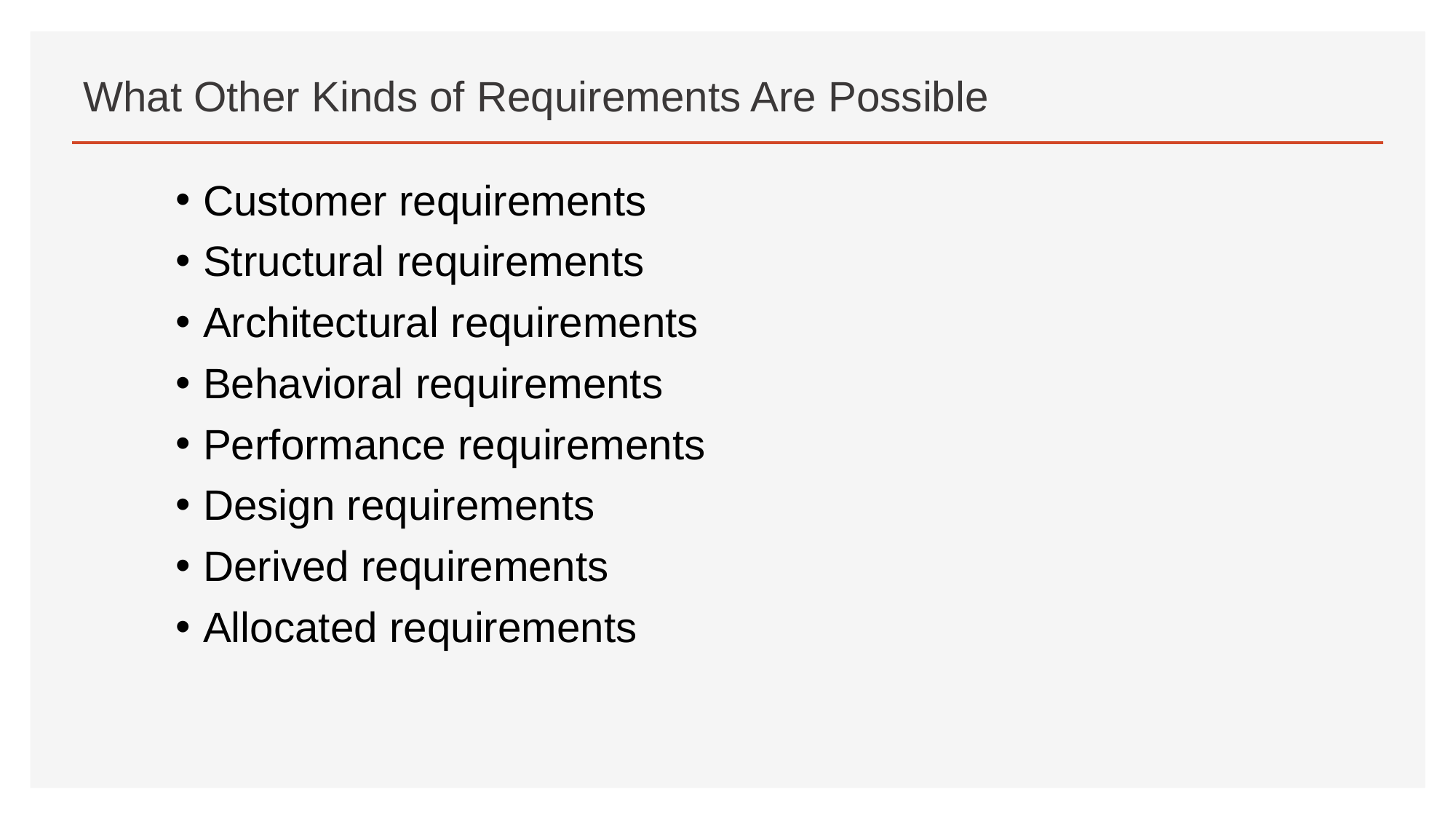

# What Other Kinds of Requirements Are Possible
Customer requirements
Structural requirements
Architectural requirements
Behavioral requirements
Performance requirements
Design requirements
Derived requirements
Allocated requirements